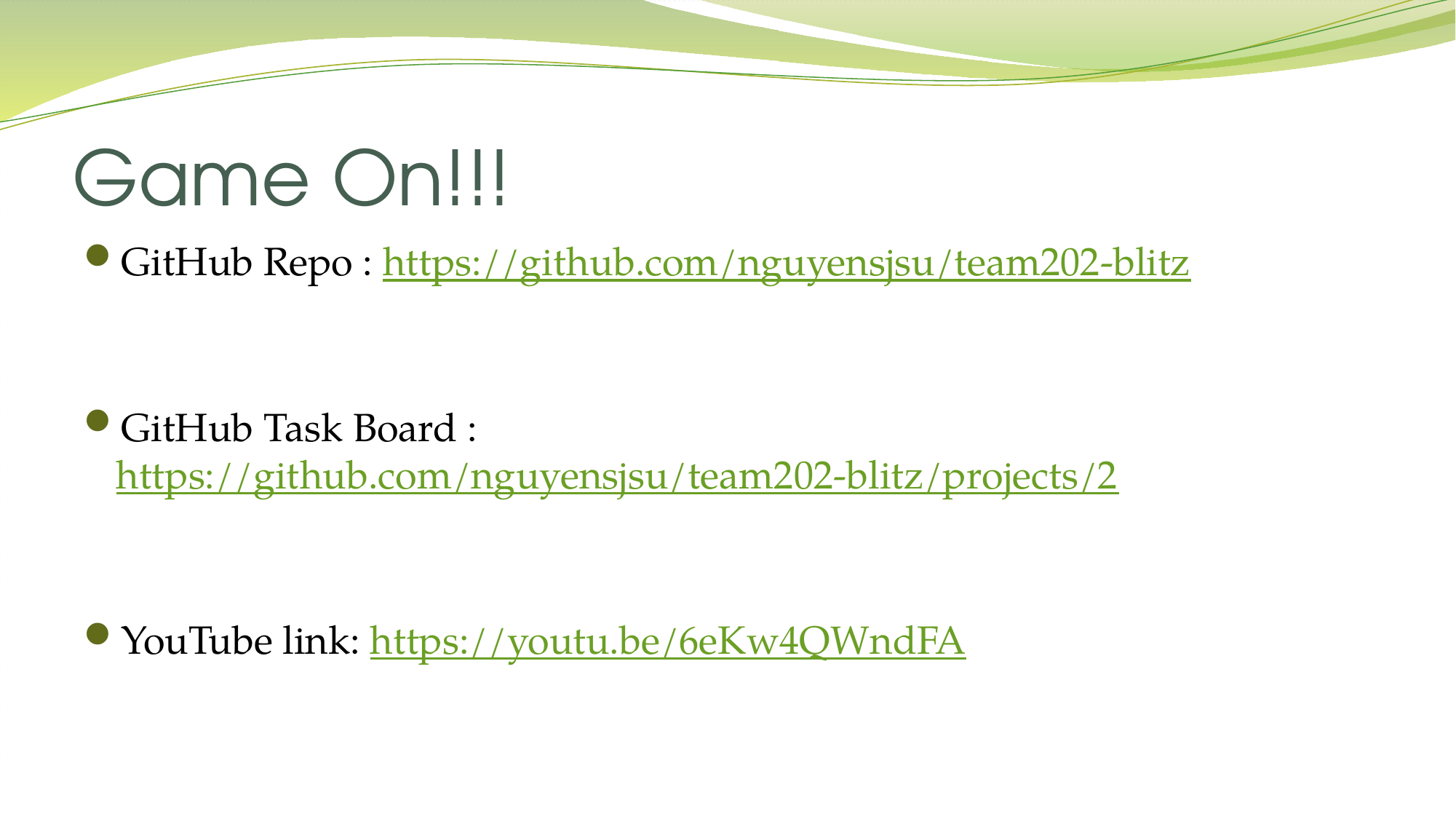

# Game On!!!
GitHub Repo : https://github.com/nguyensjsu/team202-blitz

GitHub Task Board : https://github.com/nguyensjsu/team202-blitz/projects/2

YouTube link: https://youtu.be/6eKw4QWndFA